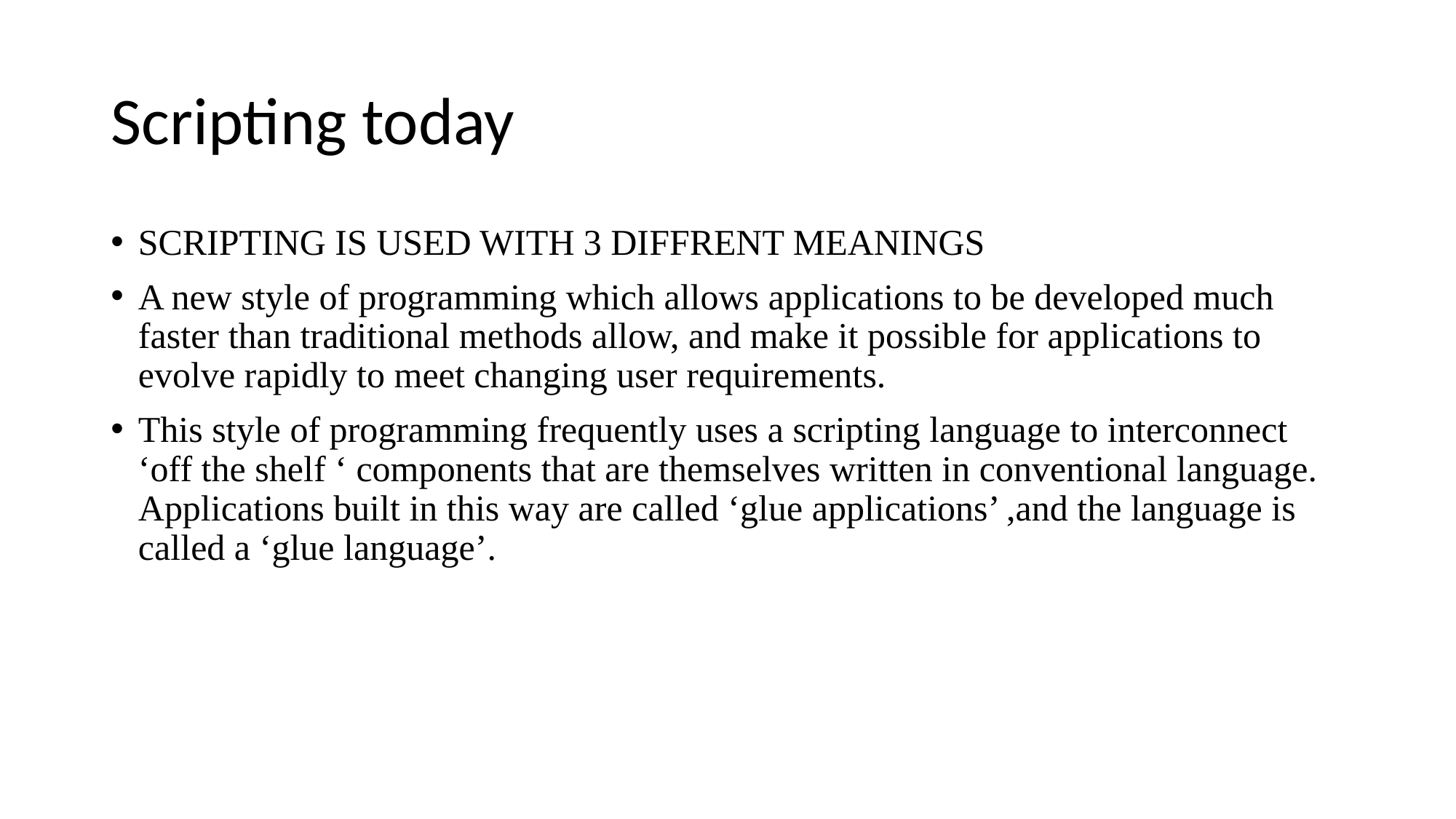

# Scripting today
SCRIPTING IS USED WITH 3 DIFFRENT MEANINGS
A new style of programming which allows applications to be developed much faster than traditional methods allow, and make it possible for applications to evolve rapidly to meet changing user requirements.
This style of programming frequently uses a scripting language to interconnect ‘off the shelf ‘ components that are themselves written in conventional language. Applications built in this way are called ‘glue applications’ ,and the language is called a ‘glue language’.